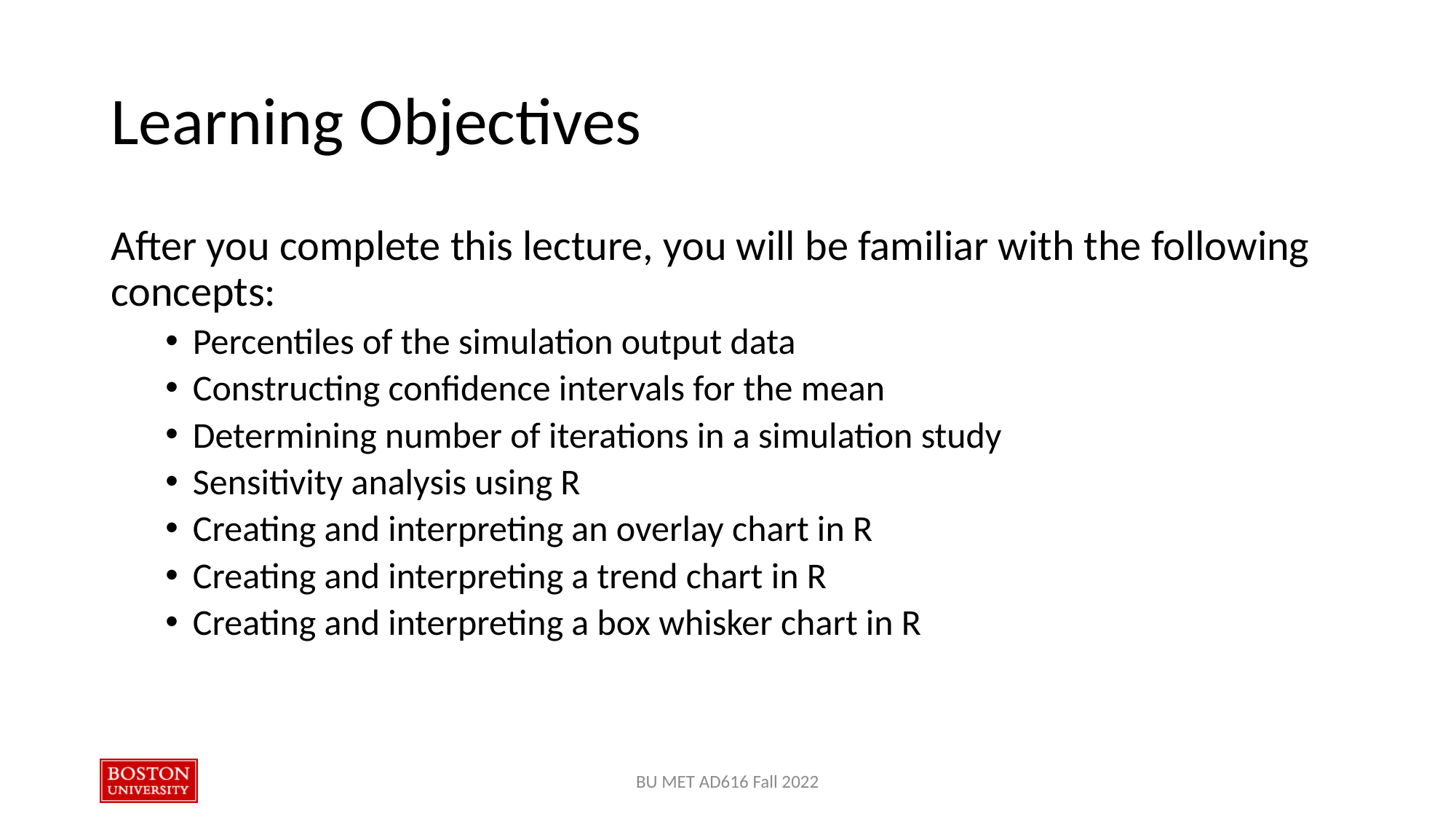

# Learning Objectives
After you complete this lecture, you will be familiar with the following concepts:
Percentiles of the simulation output data
Constructing confidence intervals for the mean
Determining number of iterations in a simulation study
Sensitivity analysis using R
Creating and interpreting an overlay chart in R
Creating and interpreting a trend chart in R
Creating and interpreting a box whisker chart in R
BU MET AD616 Fall 2022